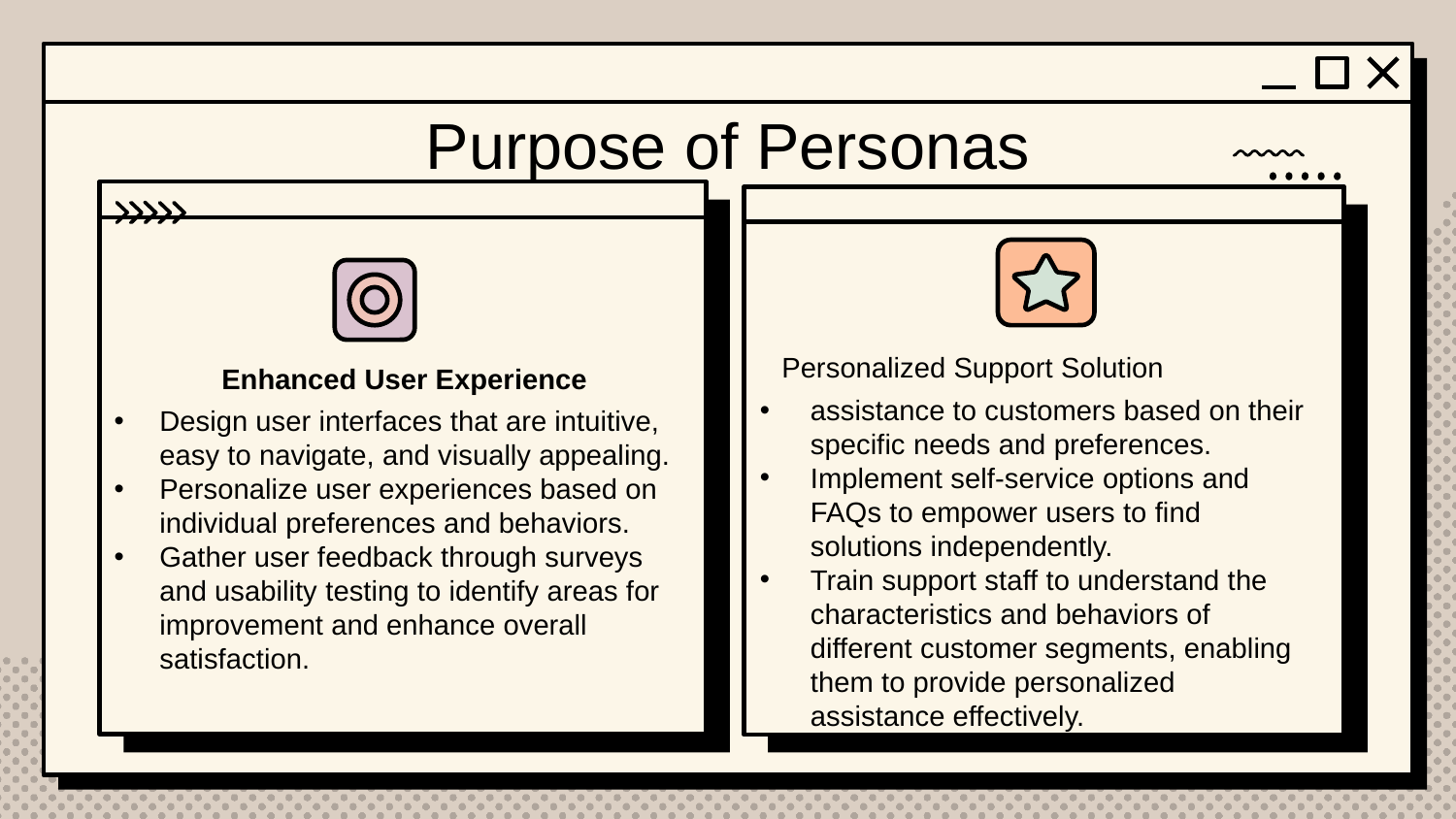

# Purpose of Personas

Personalized Support Solution
Enhanced User Experience
assistance to customers based on their specific needs and preferences.
Implement self-service options and FAQs to empower users to find solutions independently.
Train support staff to understand the characteristics and behaviors of different customer segments, enabling them to provide personalized assistance effectively.

Design user interfaces that are intuitive, easy to navigate, and visually appealing.
Personalize user experiences based on individual preferences and behaviors.
Gather user feedback through surveys and usability testing to identify areas for improvement and enhance overall satisfaction.